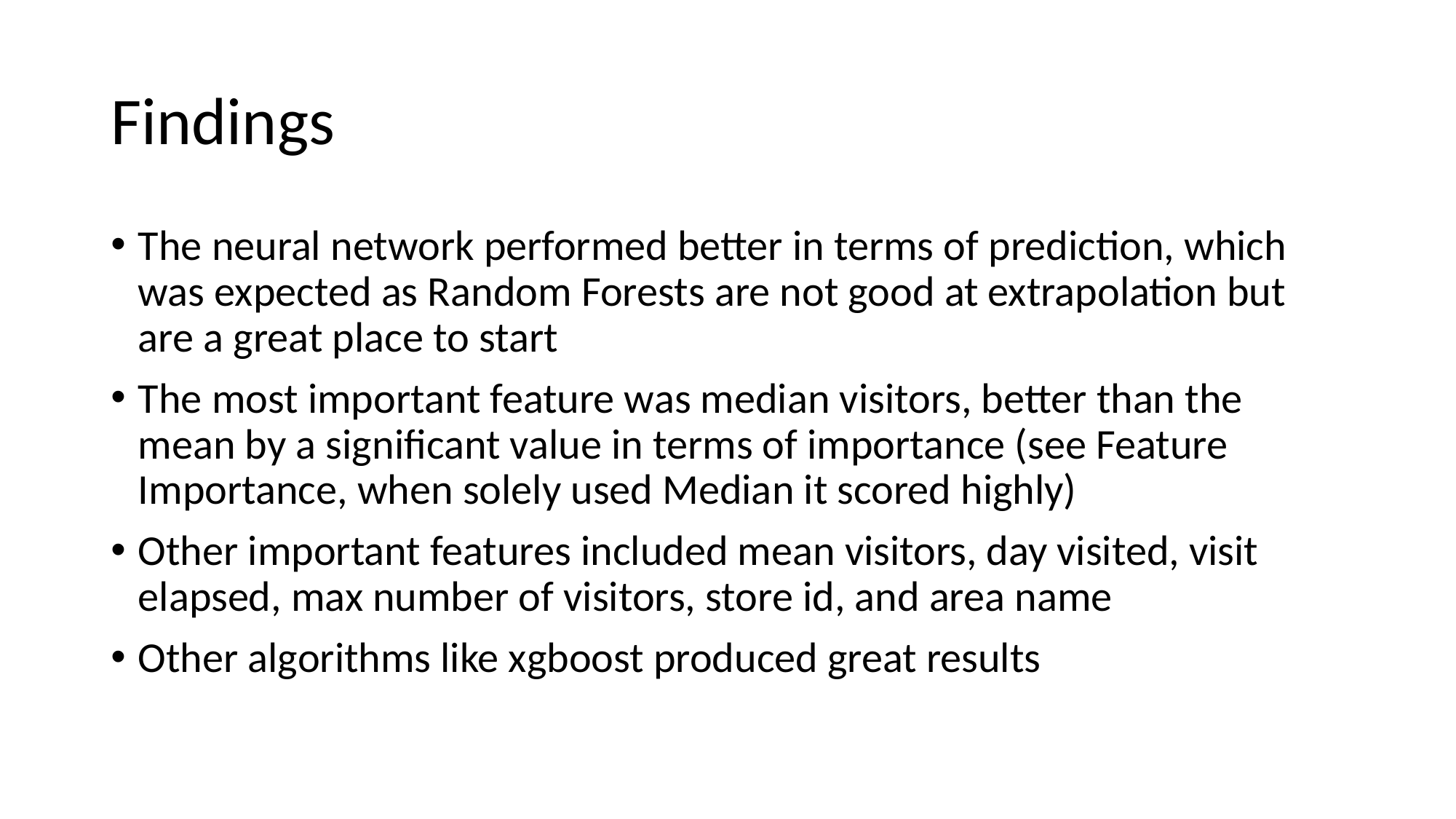

# Findings
The neural network performed better in terms of prediction, which was expected as Random Forests are not good at extrapolation but are a great place to start
The most important feature was median visitors, better than the mean by a significant value in terms of importance (see Feature Importance, when solely used Median it scored highly)
Other important features included mean visitors, day visited, visit elapsed, max number of visitors, store id, and area name
Other algorithms like xgboost produced great results